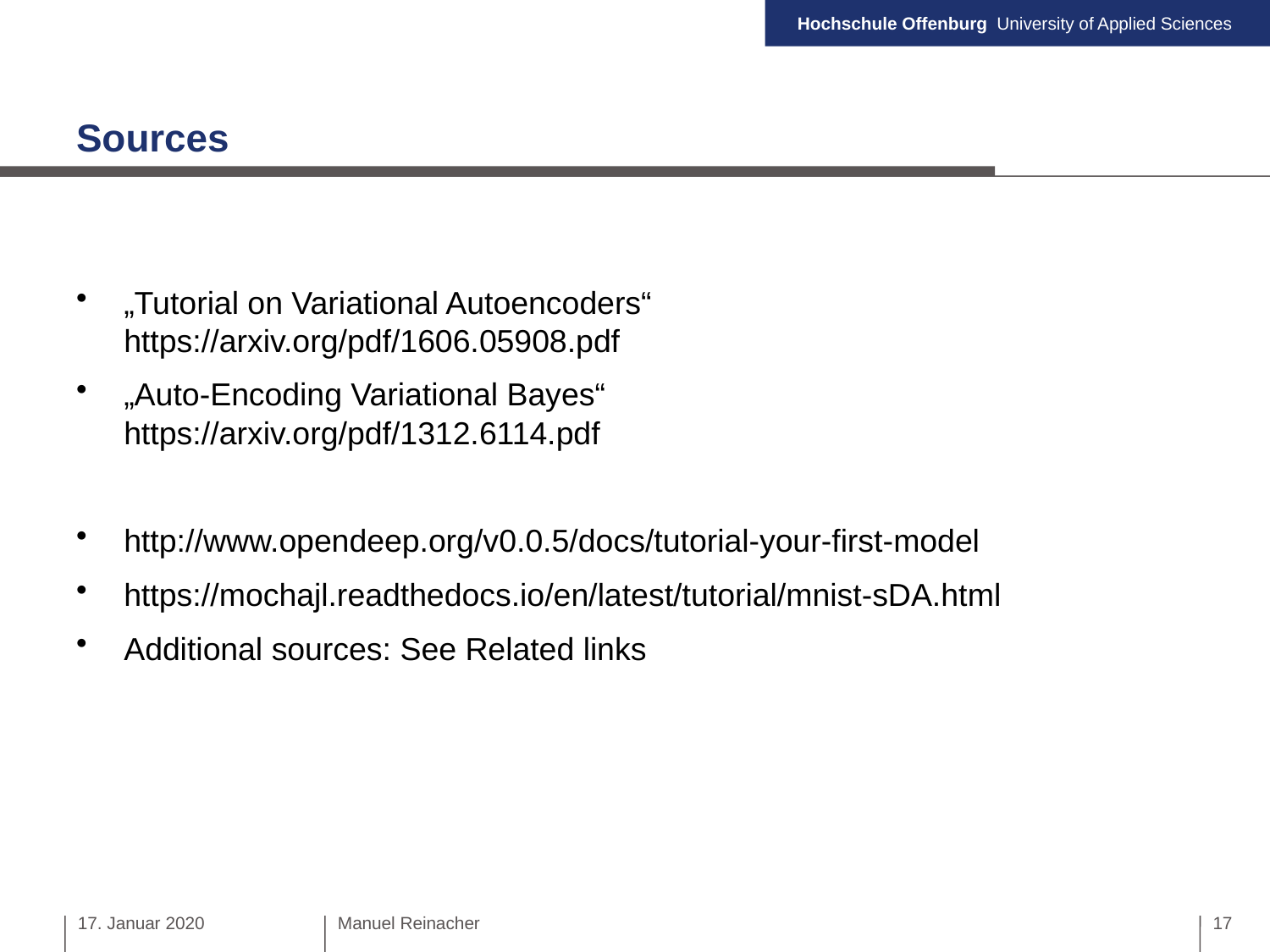

# Sources
„Tutorial on Variational Autoencoders“
https://arxiv.org/pdf/1606.05908.pdf
„Auto-Encoding Variational Bayes“
https://arxiv.org/pdf/1312.6114.pdf

http://www.opendeep.org/v0.0.5/docs/tutorial-your-first-model
https://mochajl.readthedocs.io/en/latest/tutorial/mnist-sDA.html
Additional sources: See Related links
17. Januar 2020
Manuel Reinacher
17